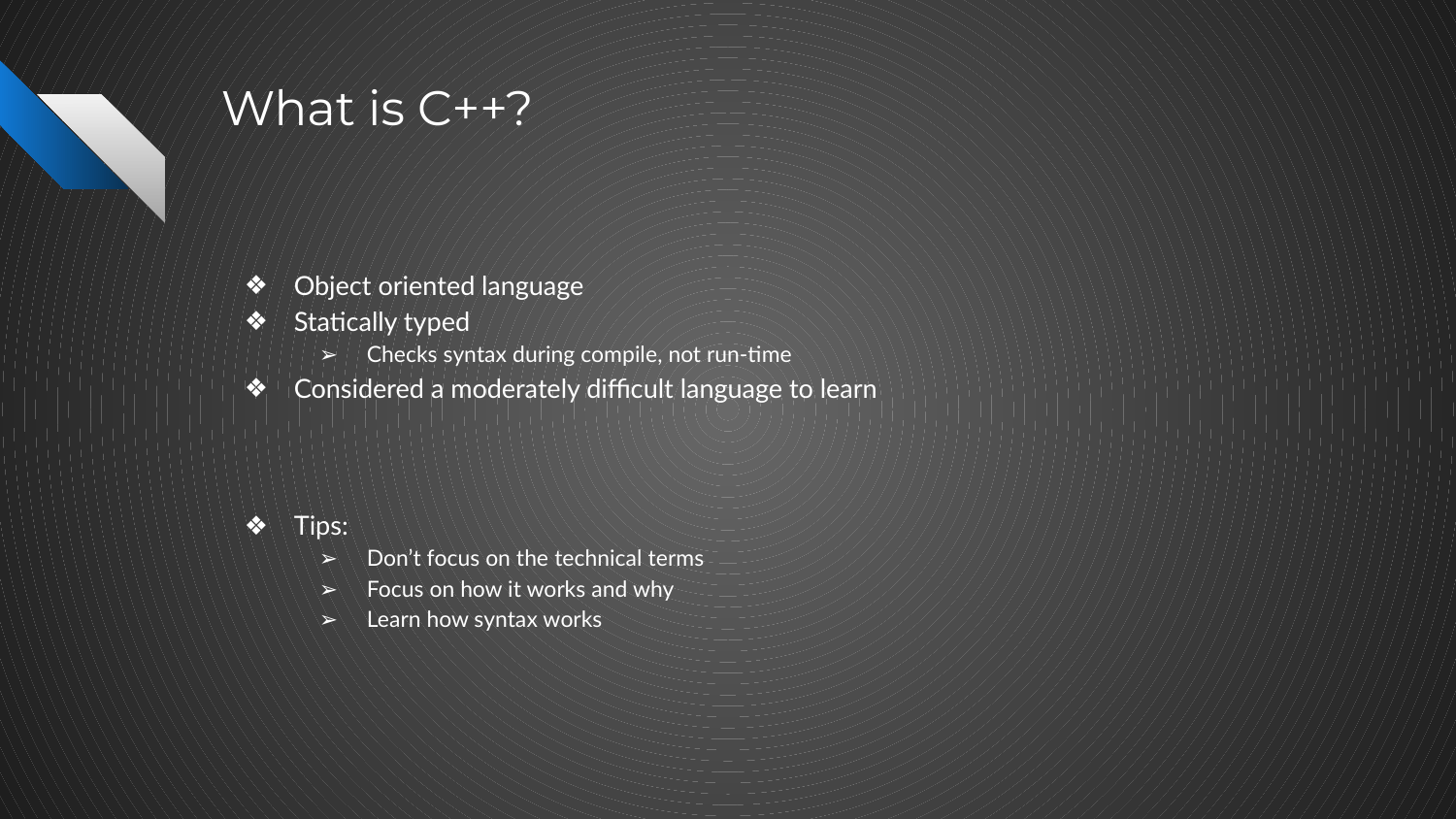

# What is C++?
Object oriented language
Statically typed
Checks syntax during compile, not run-time
Considered a moderately difficult language to learn

Tips:
Don’t focus on the technical terms
Focus on how it works and why
Learn how syntax works